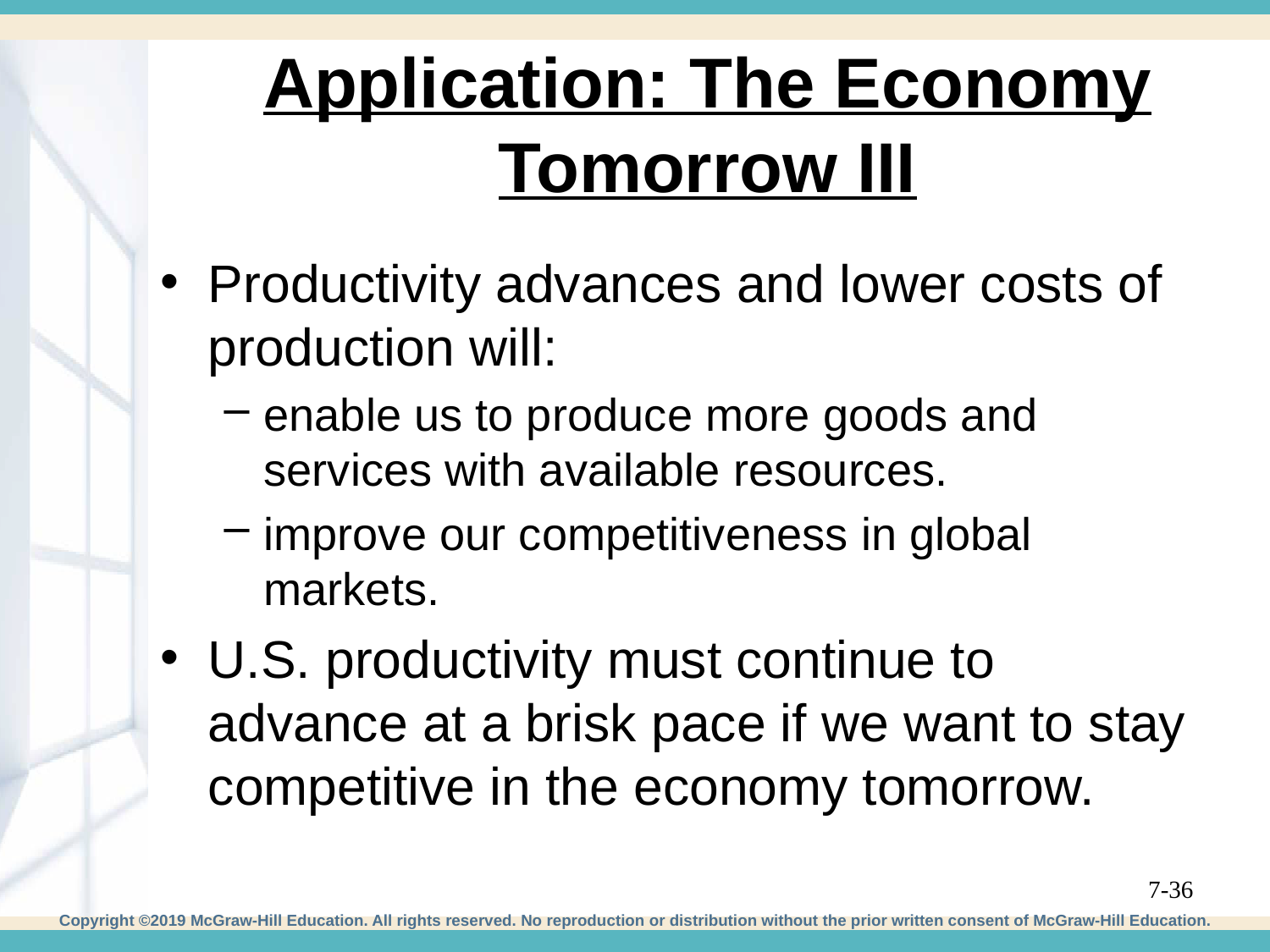

# Application: The Economy Tomorrow III
Productivity advances and lower costs of production will:
enable us to produce more goods and services with available resources.
improve our competitiveness in global markets.
U.S. productivity must continue to advance at a brisk pace if we want to stay competitive in the economy tomorrow.
7-36